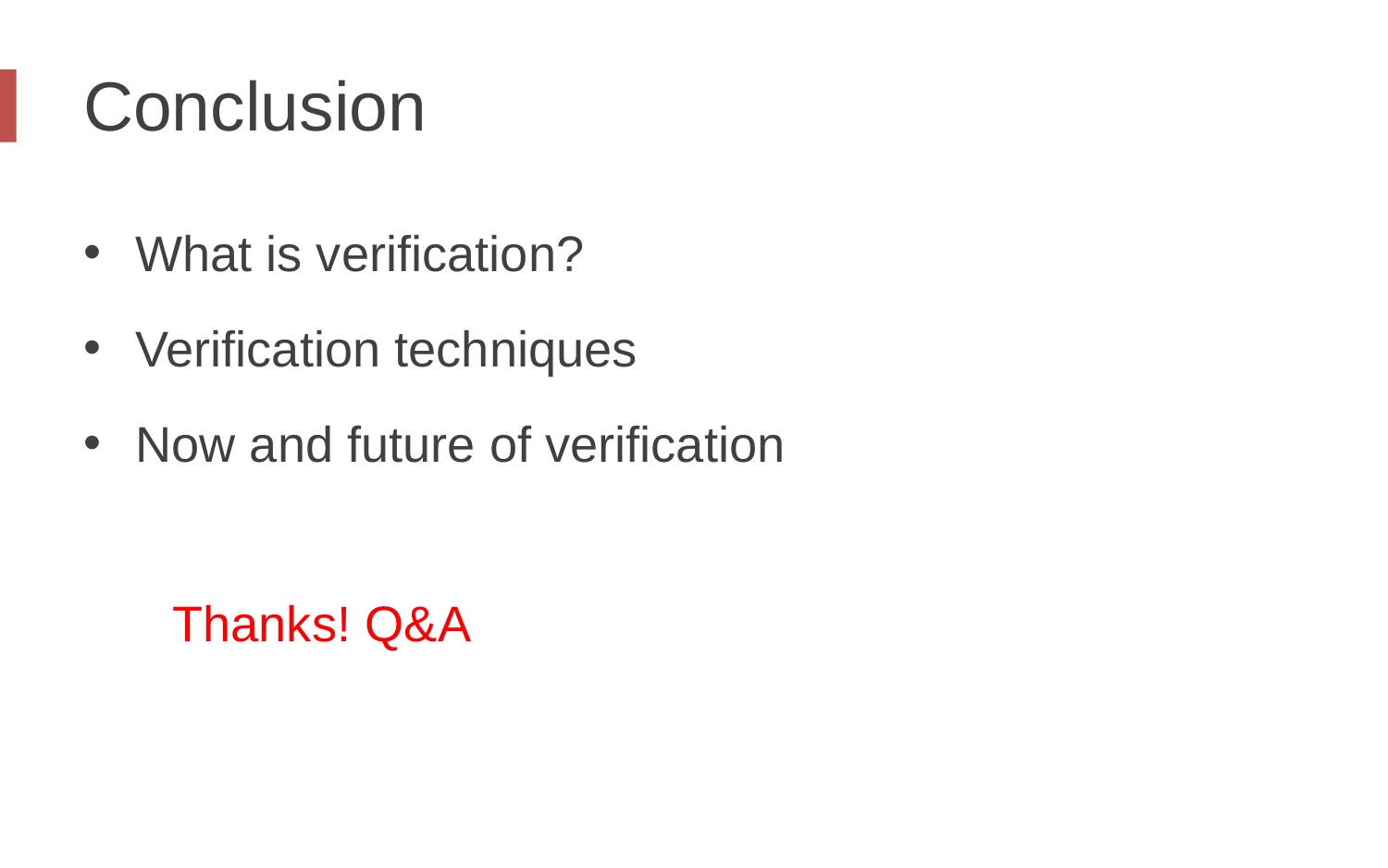

# Conclusion
What is verification?
Verification techniques
Now and future of verification
Thanks! Q&A